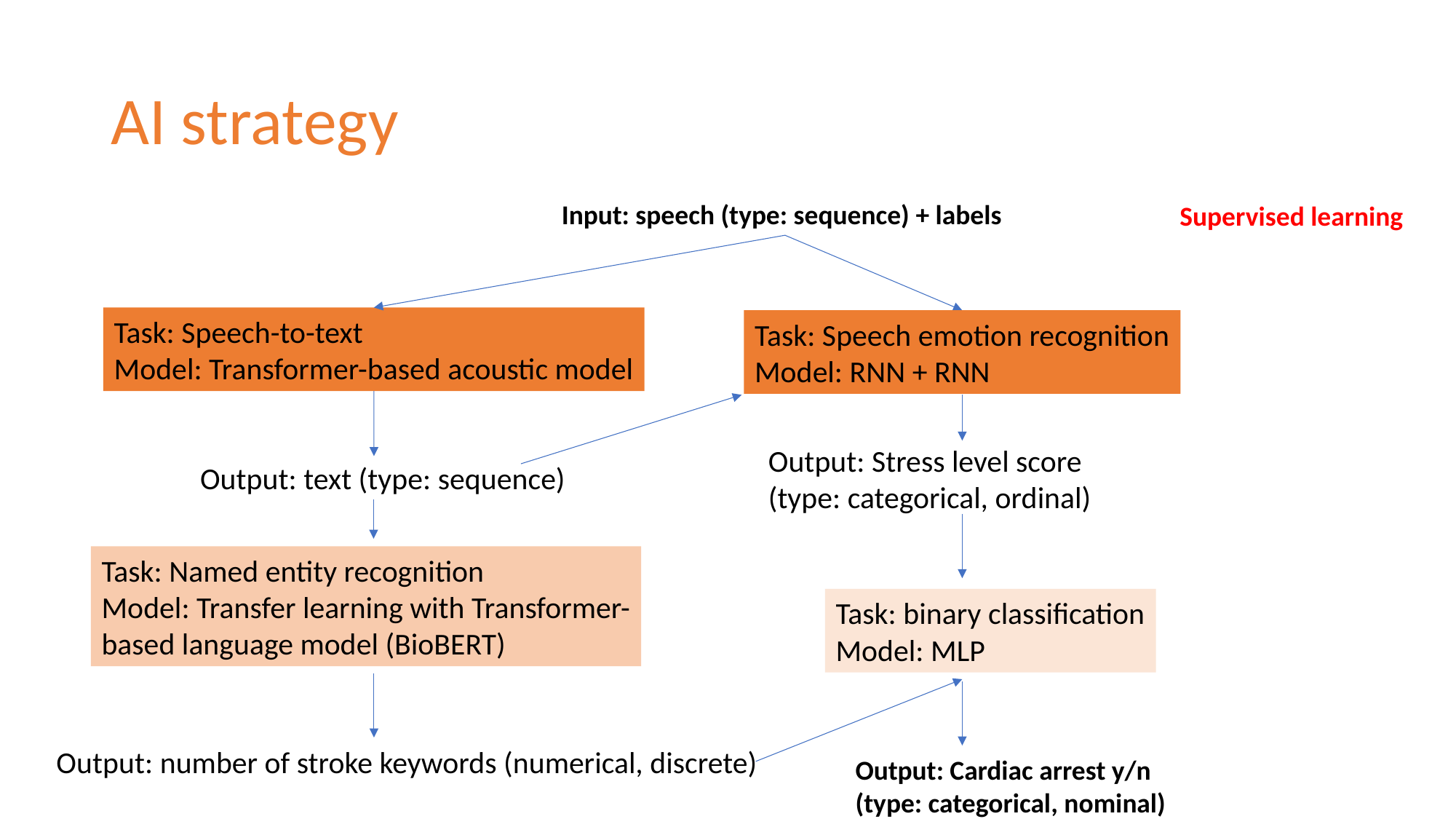

# AI strategy
Input: speech (type: sequence) + labels
Supervised learning
Task: Speech-to-text
Model: Transformer-based acoustic model
Task: Speech emotion recognition
Model: RNN + RNN
Output: Stress level score
(type: categorical, ordinal)
Output: text (type: sequence)
Task: Named entity recognition
Model: Transfer learning with Transformer-
based language model (BioBERT)
Task: binary classification
Model: MLP
Output: number of stroke keywords (numerical, discrete)
Output: Cardiac arrest y/n
(type: categorical, nominal)